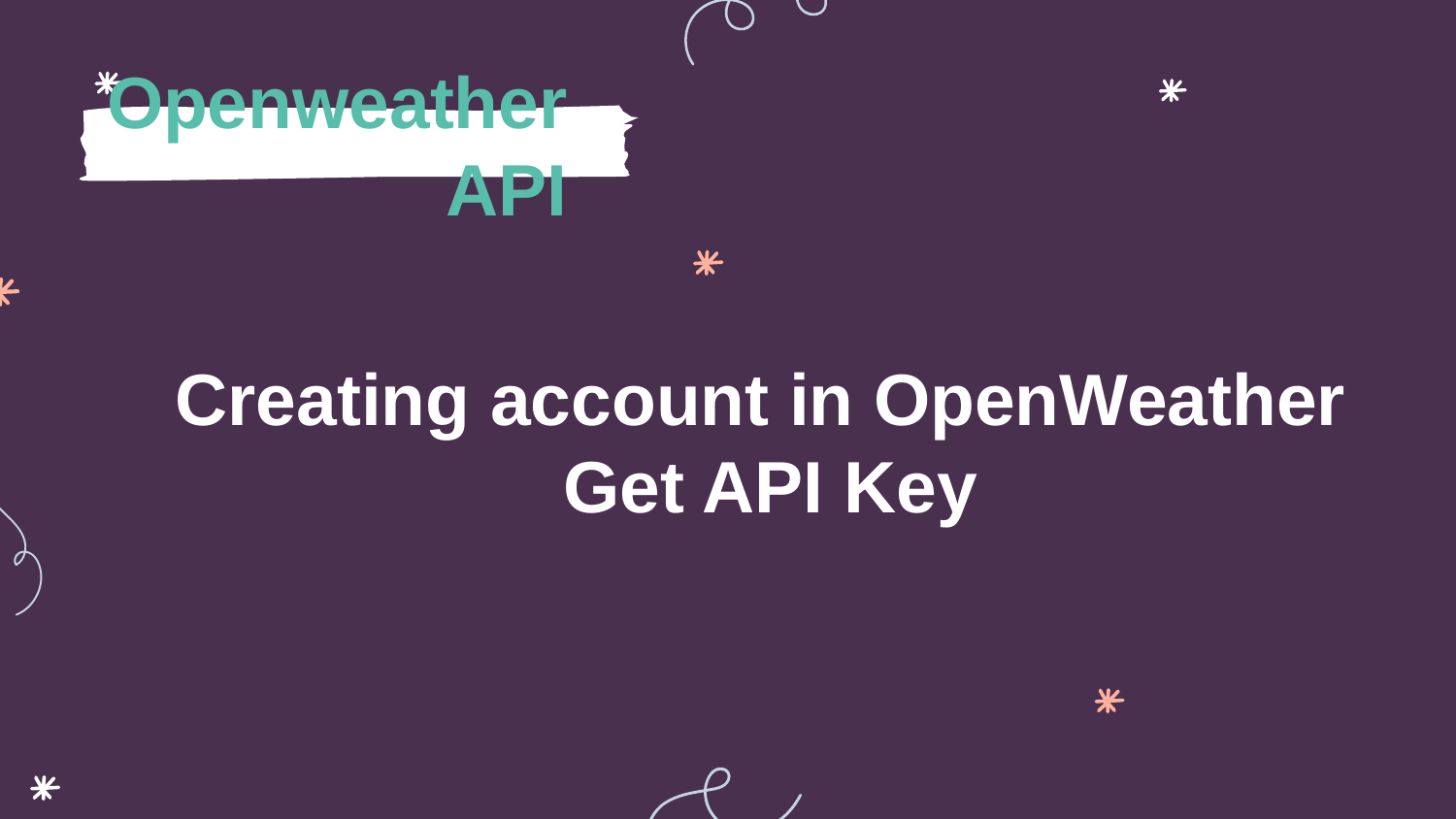

# Openweather API

Creating account in OpenWeather
 Get API Key